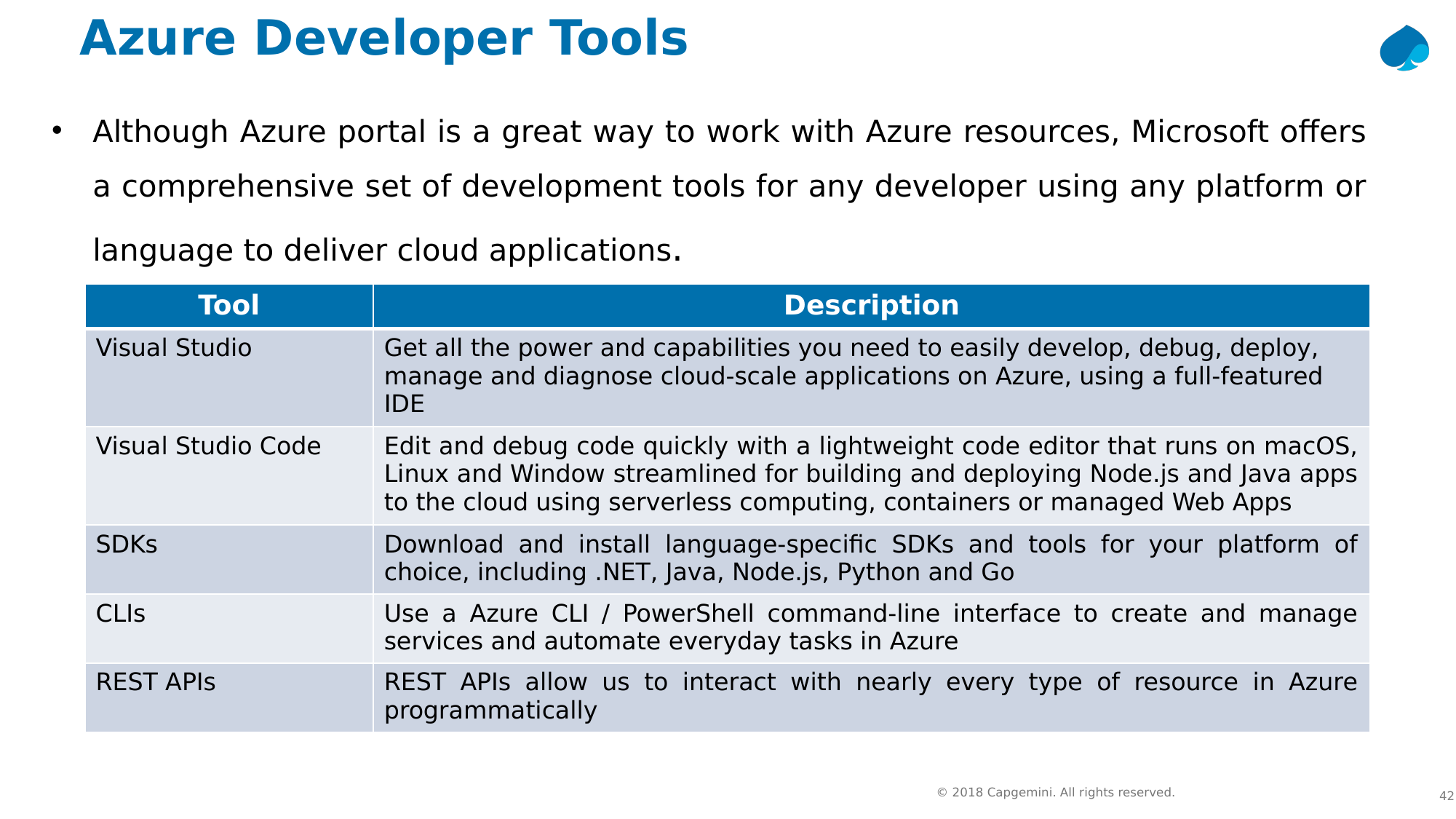

Azure Developer Tools
Although Azure portal is a great way to work with Azure resources, Microsoft offers a comprehensive set of development tools for any developer using any platform or language to deliver cloud applications.
| Tool | Description |
| --- | --- |
| Visual Studio | Get all the power and capabilities you need to easily develop, debug, deploy, manage and diagnose cloud-scale applications on Azure, using a full-featured IDE |
| Visual Studio Code | Edit and debug code quickly with a lightweight code editor that runs on macOS, Linux and Window streamlined for building and deploying Node.js and Java apps to the cloud using serverless computing, containers or managed Web Apps |
| SDKs | Download and install language-specific SDKs and tools for your platform of choice, including .NET, Java, Node.js, Python and Go |
| CLIs | Use a Azure CLI / PowerShell command-line interface to create and manage services and automate everyday tasks in Azure |
| REST APIs | REST APIs allow us to interact with nearly every type of resource in Azure programmatically |